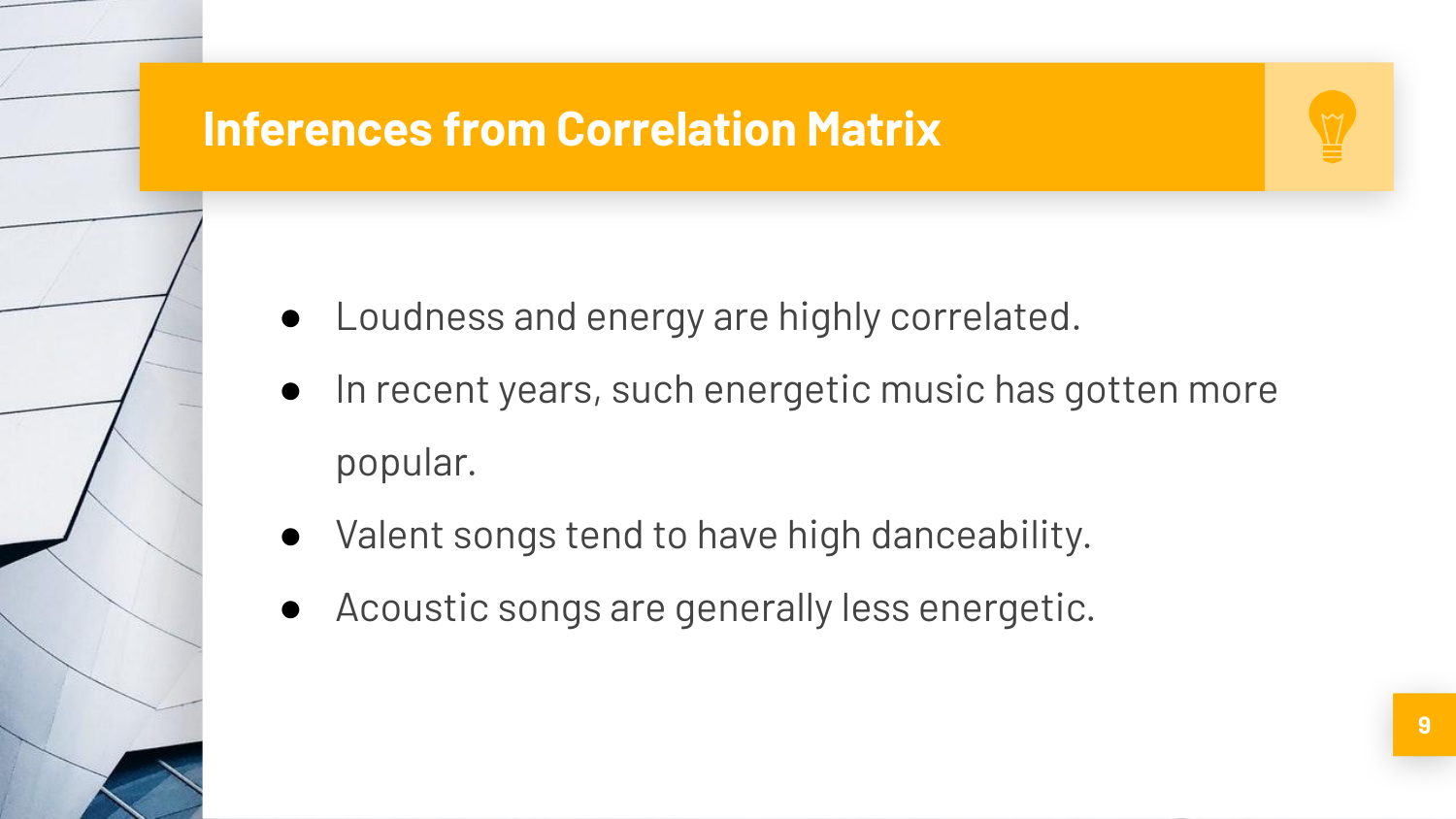

# Inferences from Correlation Matrix

Loudness and energy are highly correlated.
In recent years, such energetic music has gotten more popular.
Valent songs tend to have high danceability.
Acoustic songs are generally less energetic.
9